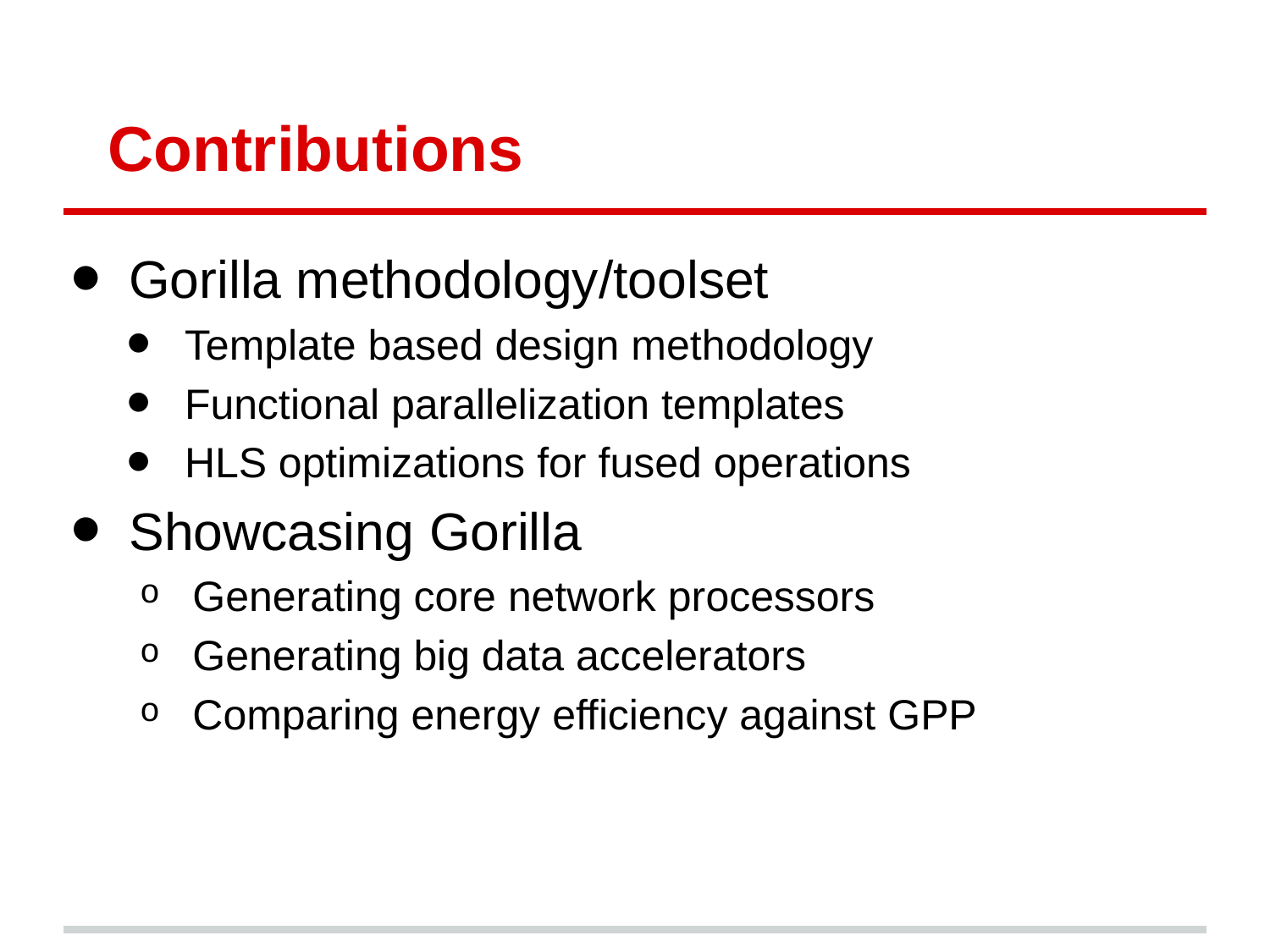

# Contributions
Gorilla methodology/toolset
Template based design methodology
Functional parallelization templates
HLS optimizations for fused operations
Showcasing Gorilla
Generating core network processors
Generating big data accelerators
Comparing energy efficiency against GPP